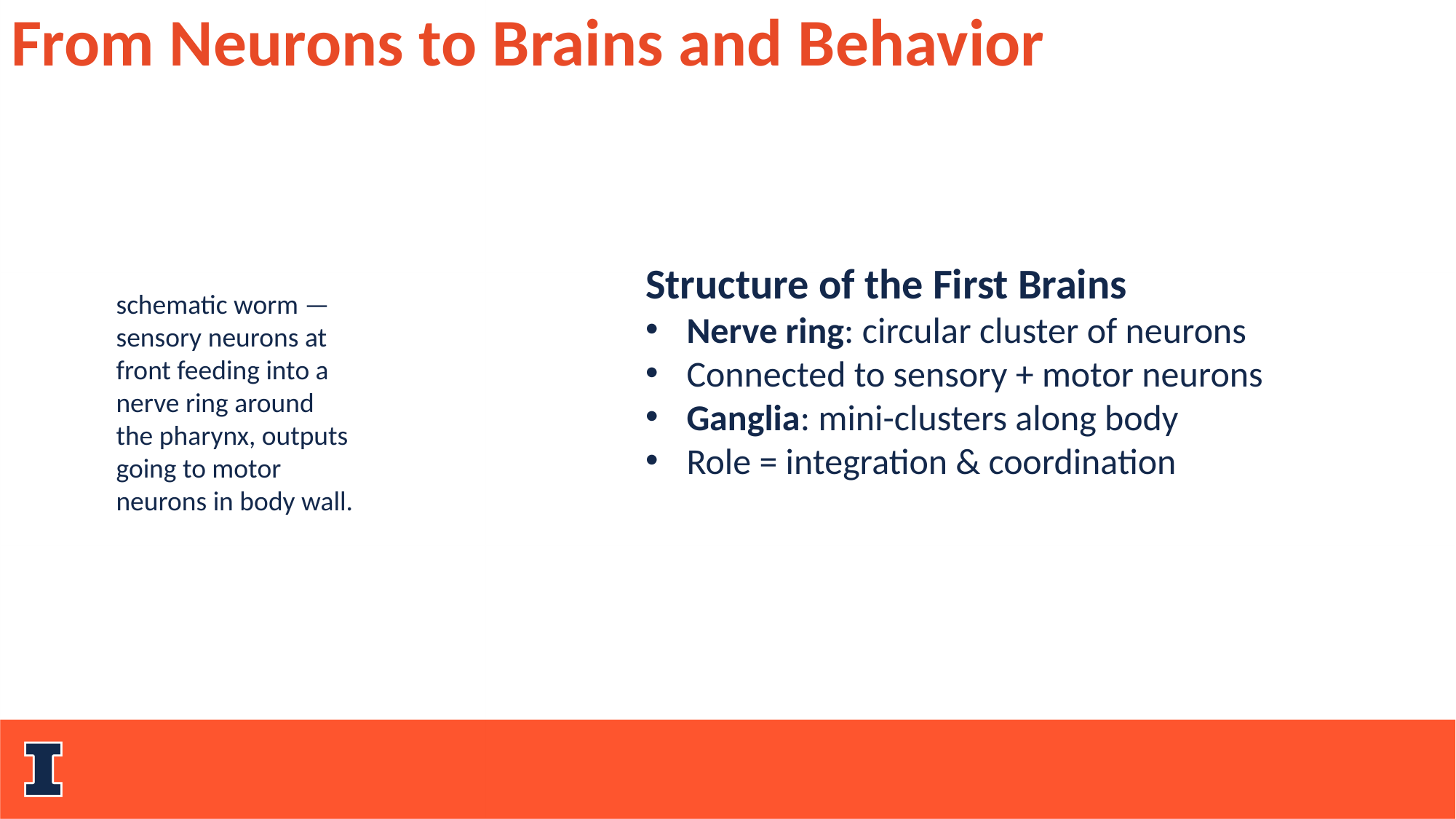

From Neurons to Brains and Behavior
Structure of the First Brains
Nerve ring: circular cluster of neurons
Connected to sensory + motor neurons
Ganglia: mini-clusters along body
Role = integration & coordination
schematic worm — sensory neurons at front feeding into a nerve ring around the pharynx, outputs going to motor neurons in body wall.